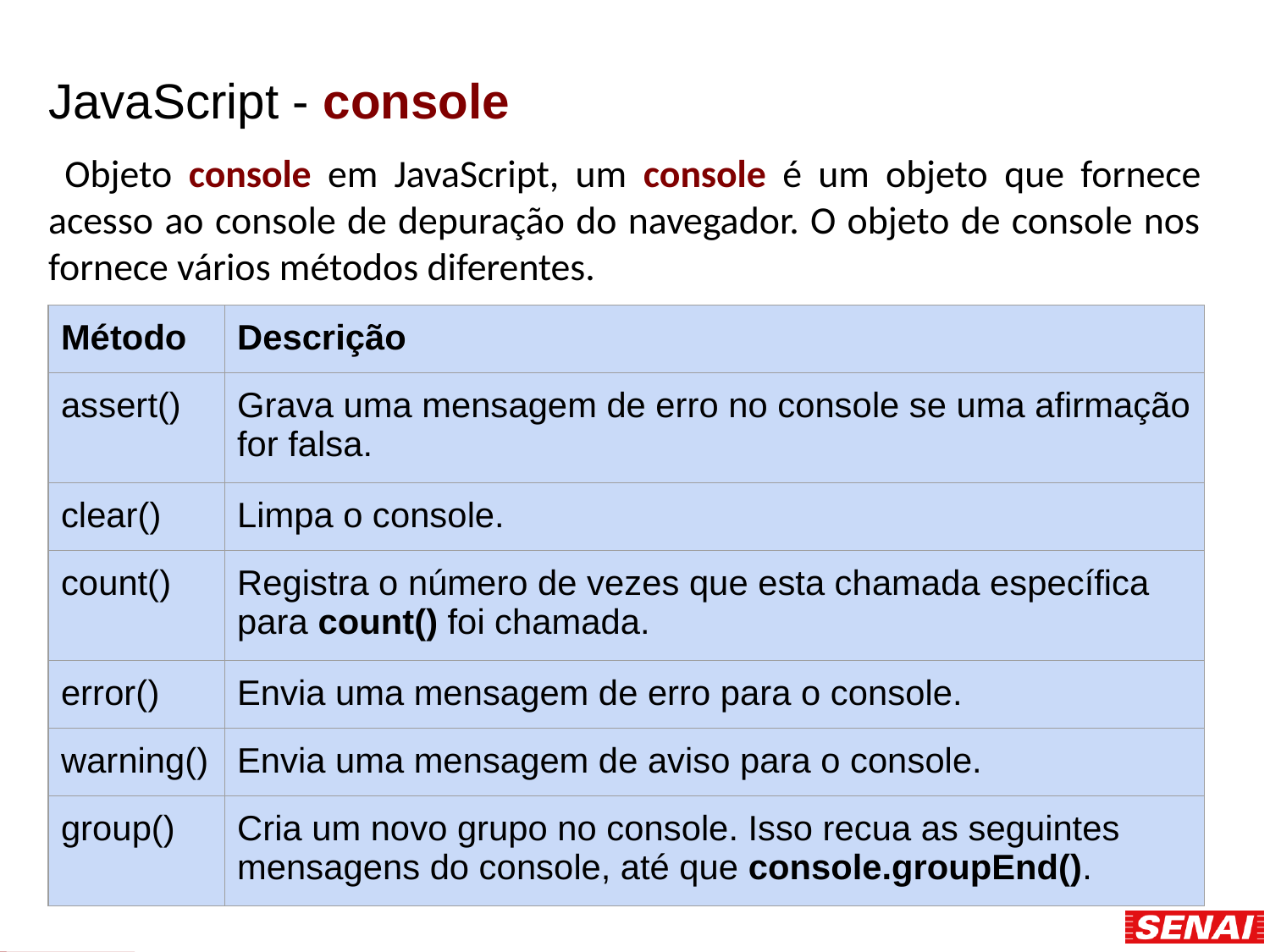

# JavaScript - console
 Objeto console em JavaScript, um console é um objeto que fornece acesso ao console de depuração do navegador. O objeto de console nos fornece vários métodos diferentes.
| Método | Descrição |
| --- | --- |
| assert() | Grava uma mensagem de erro no console se uma afirmação for falsa. |
| clear() | Limpa o console. |
| count() | Registra o número de vezes que esta chamada específica para count() foi chamada. |
| error() | Envia uma mensagem de erro para o console. |
| warning() | Envia uma mensagem de aviso para o console. |
| group() | Cria um novo grupo no console. Isso recua as seguintes mensagens do console, até que console.groupEnd(). |